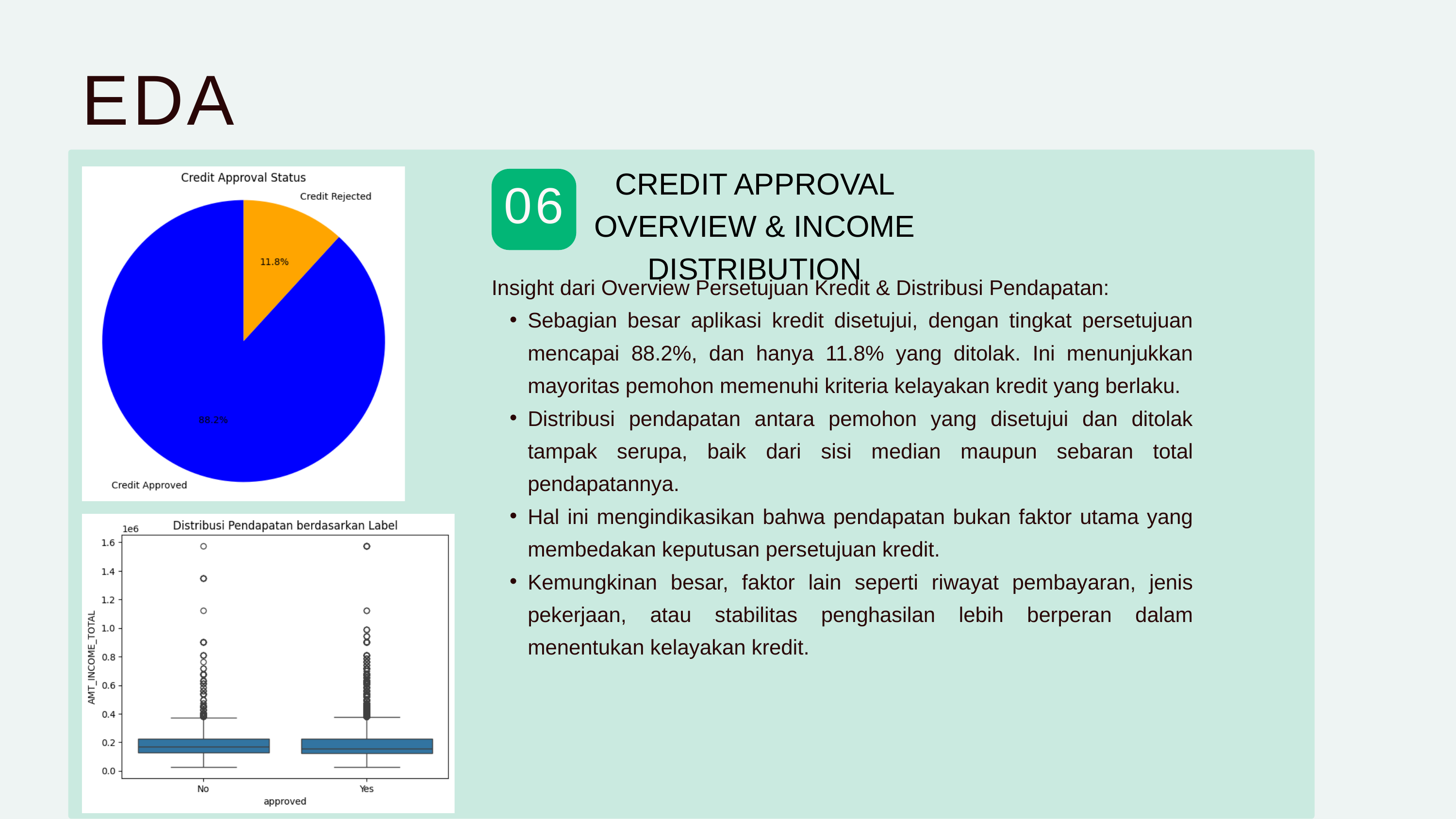

EDA

CREDIT APPROVAL OVERVIEW & INCOME DISTRIBUTION

06
Insight dari Overview Persetujuan Kredit & Distribusi Pendapatan:
Sebagian besar aplikasi kredit disetujui, dengan tingkat persetujuan mencapai 88.2%, dan hanya 11.8% yang ditolak. Ini menunjukkan mayoritas pemohon memenuhi kriteria kelayakan kredit yang berlaku.
Distribusi pendapatan antara pemohon yang disetujui dan ditolak tampak serupa, baik dari sisi median maupun sebaran total pendapatannya.
Hal ini mengindikasikan bahwa pendapatan bukan faktor utama yang membedakan keputusan persetujuan kredit.
Kemungkinan besar, faktor lain seperti riwayat pembayaran, jenis pekerjaan, atau stabilitas penghasilan lebih berperan dalam menentukan kelayakan kredit.